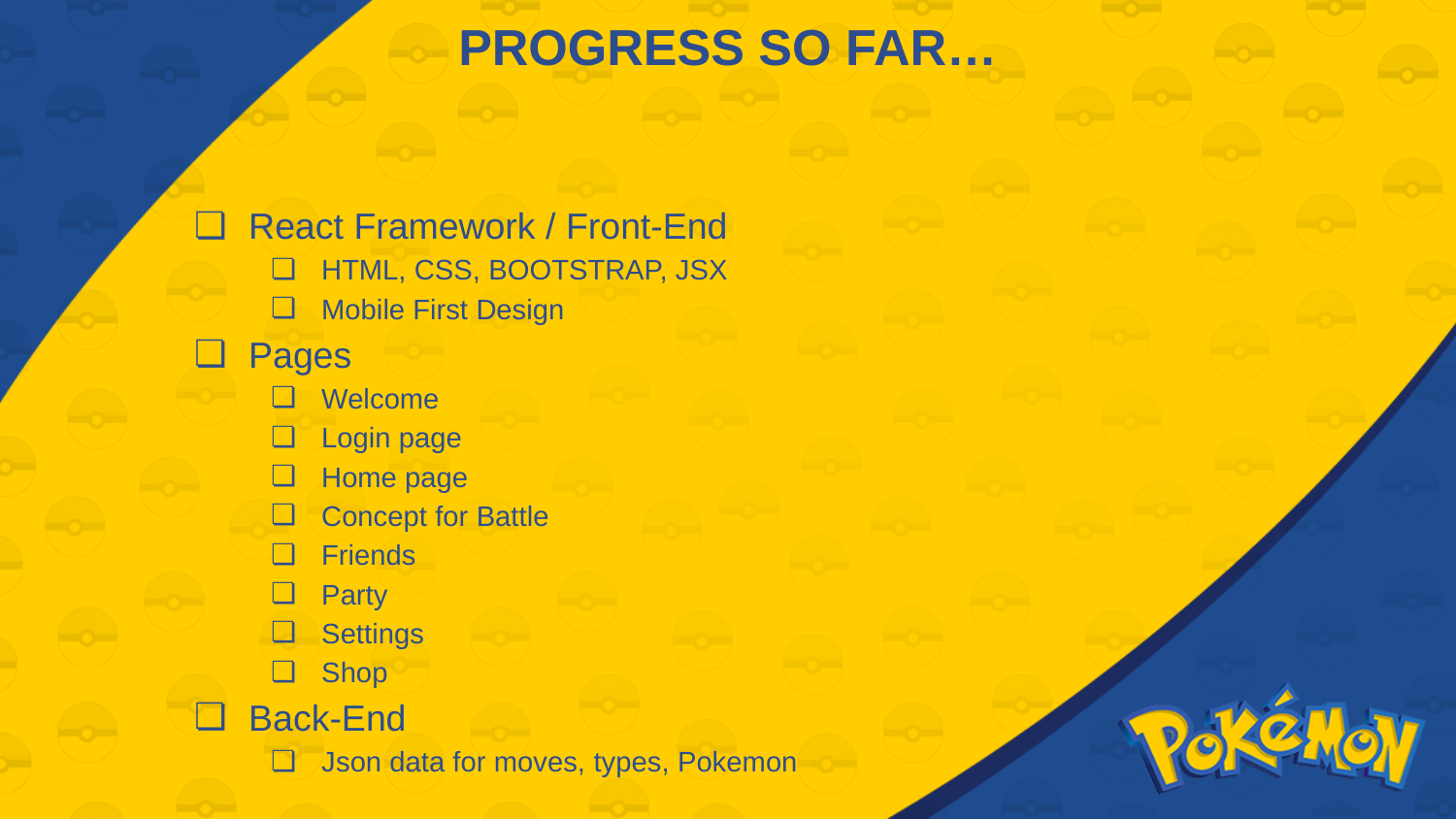

# PROGRESS SO FAR…
React Framework / Front-End
HTML, CSS, BOOTSTRAP, JSX
Mobile First Design
Pages
Welcome
Login page
Home page
Concept for Battle
Friends
Party
Settings
Shop
Back-End
Json data for moves, types, Pokemon